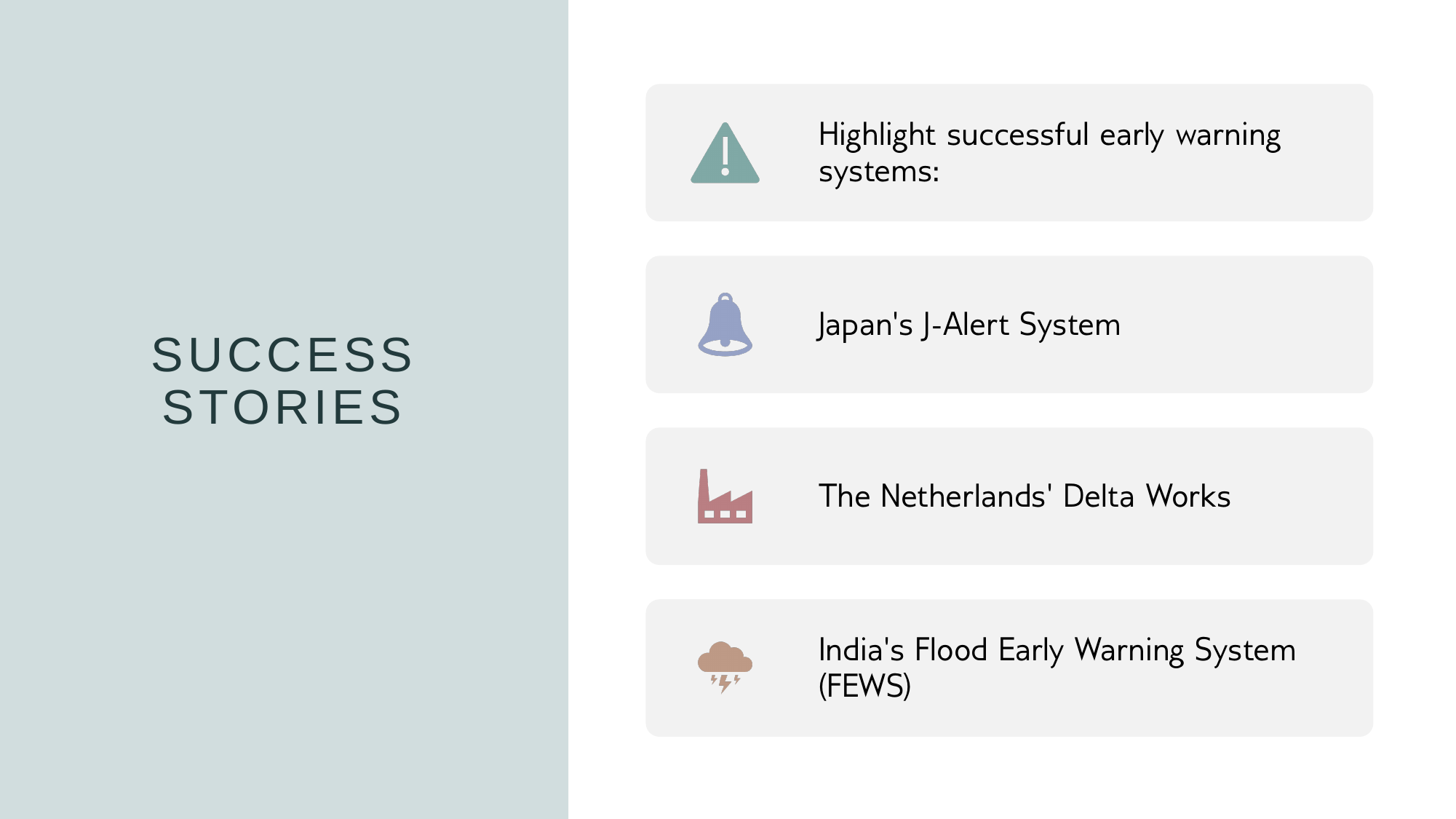

# Success Stories
Highlight successful early warning systems:
Japan's J-Alert System
The Netherlands' Delta Works
India's Flood Early Warning System (FEWS)